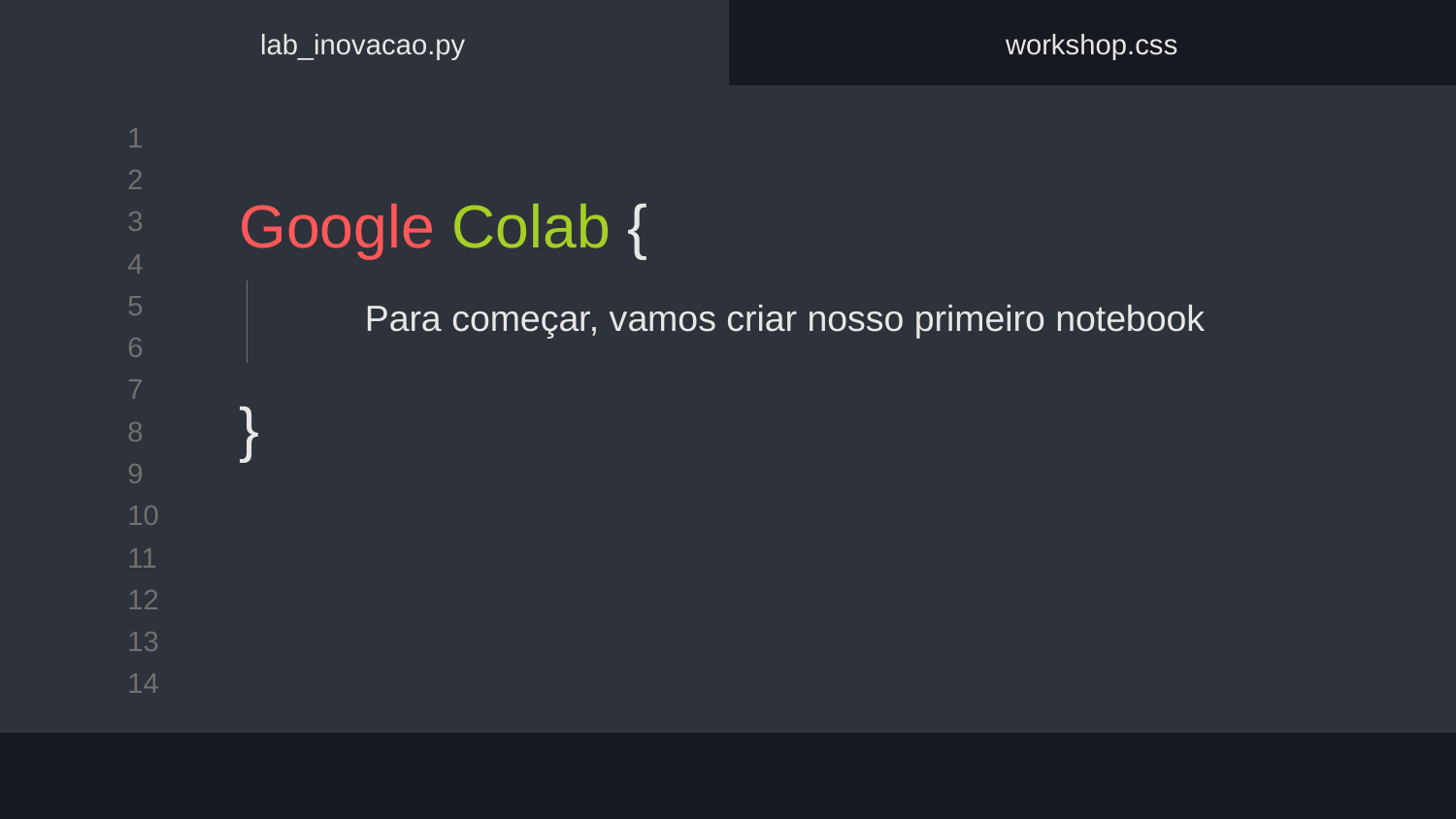

lab_inovacao.py
workshop.css
# Google Colab {
Para começar, vamos criar nosso primeiro notebook
}